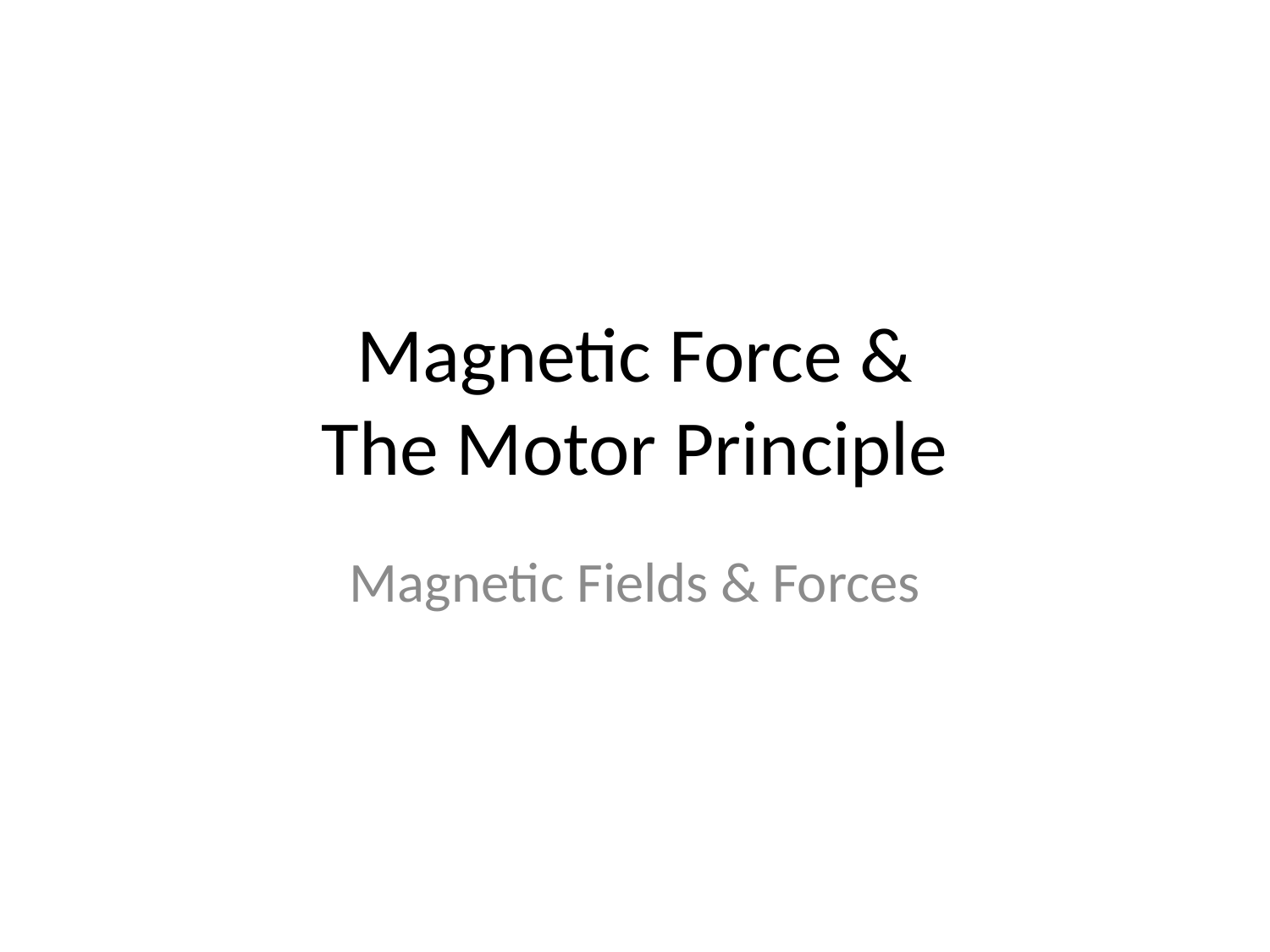

# Magnetic Force & The Motor Principle
Magnetic Fields & Forces